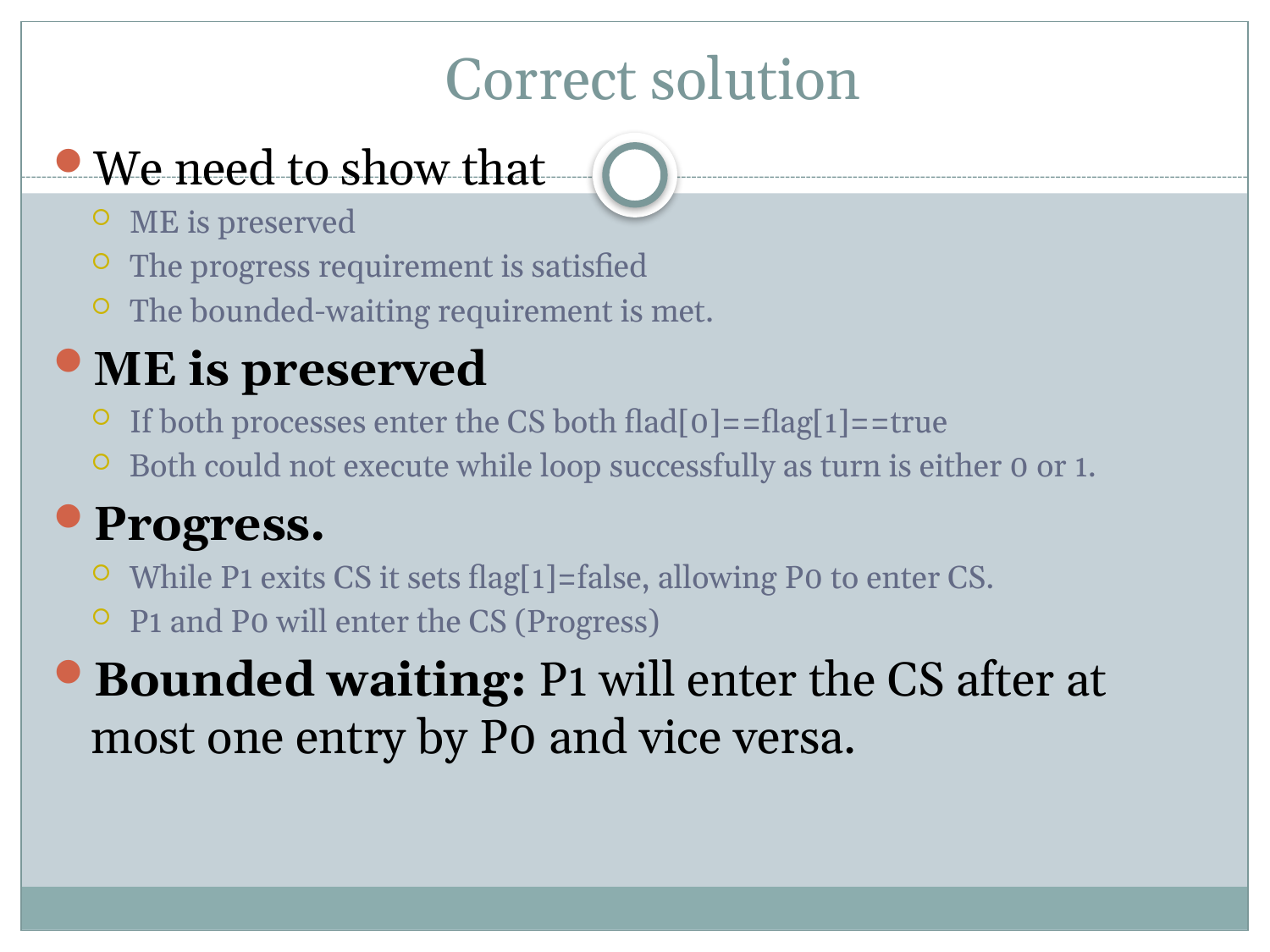

# Correct solution
We need to show that
ME is preserved
The progress requirement is satisfied
The bounded-waiting requirement is met.
ME is preserved
If both processes enter the CS both flad[0]==flag[1]==true
Both could not execute while loop successfully as turn is either 0 or 1.
Progress.
While P1 exits CS it sets flag[1]=false, allowing P0 to enter CS.
P1 and P0 will enter the CS (Progress)
Bounded waiting: P1 will enter the CS after at most one entry by P0 and vice versa.